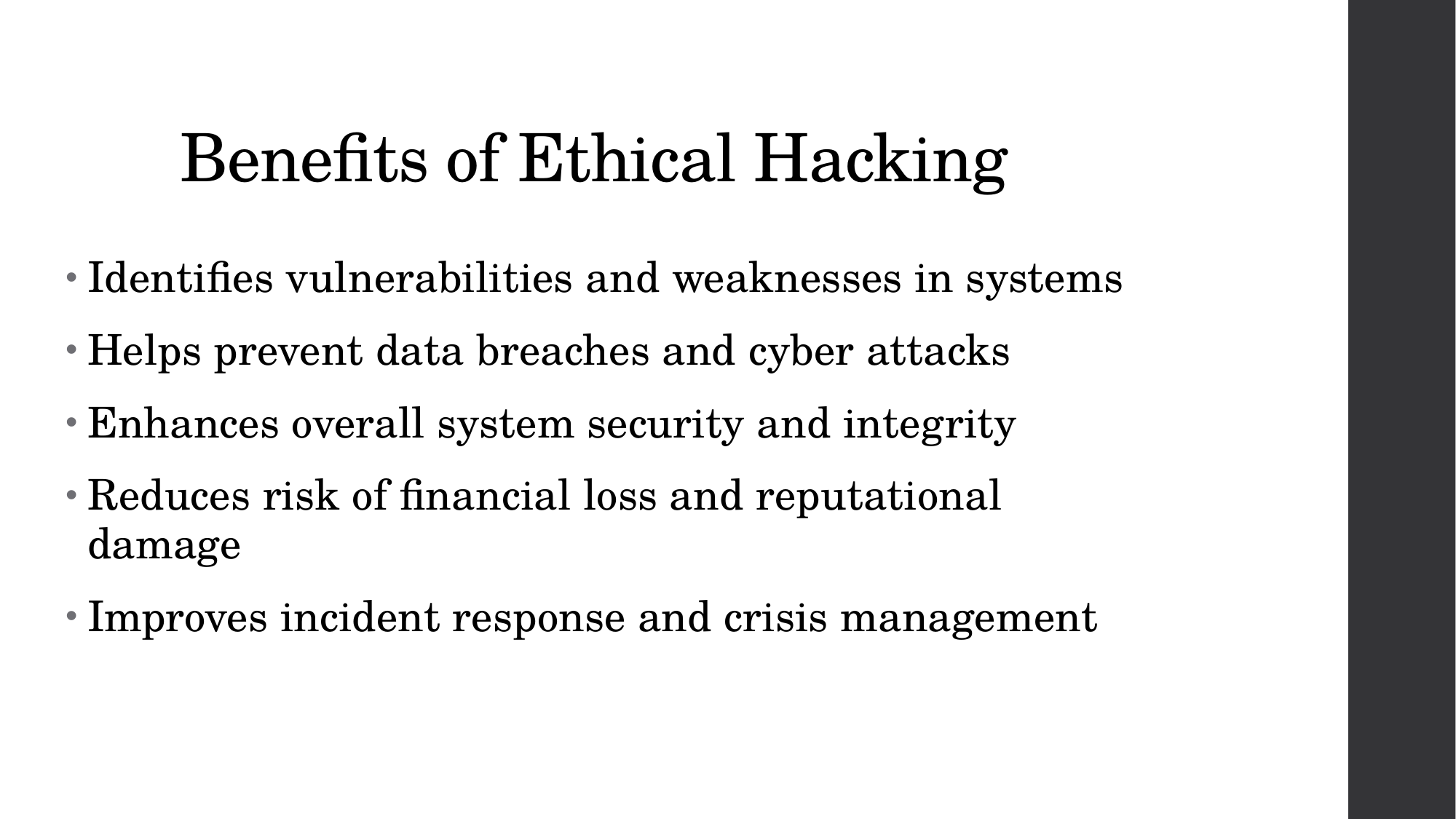

# Benefits of Ethical Hacking

Identifies vulnerabilities and weaknesses in systems
Helps prevent data breaches and cyber attacks
Enhances overall system security and integrity
Reduces risk of financial loss and reputational damage
Improves incident response and crisis management